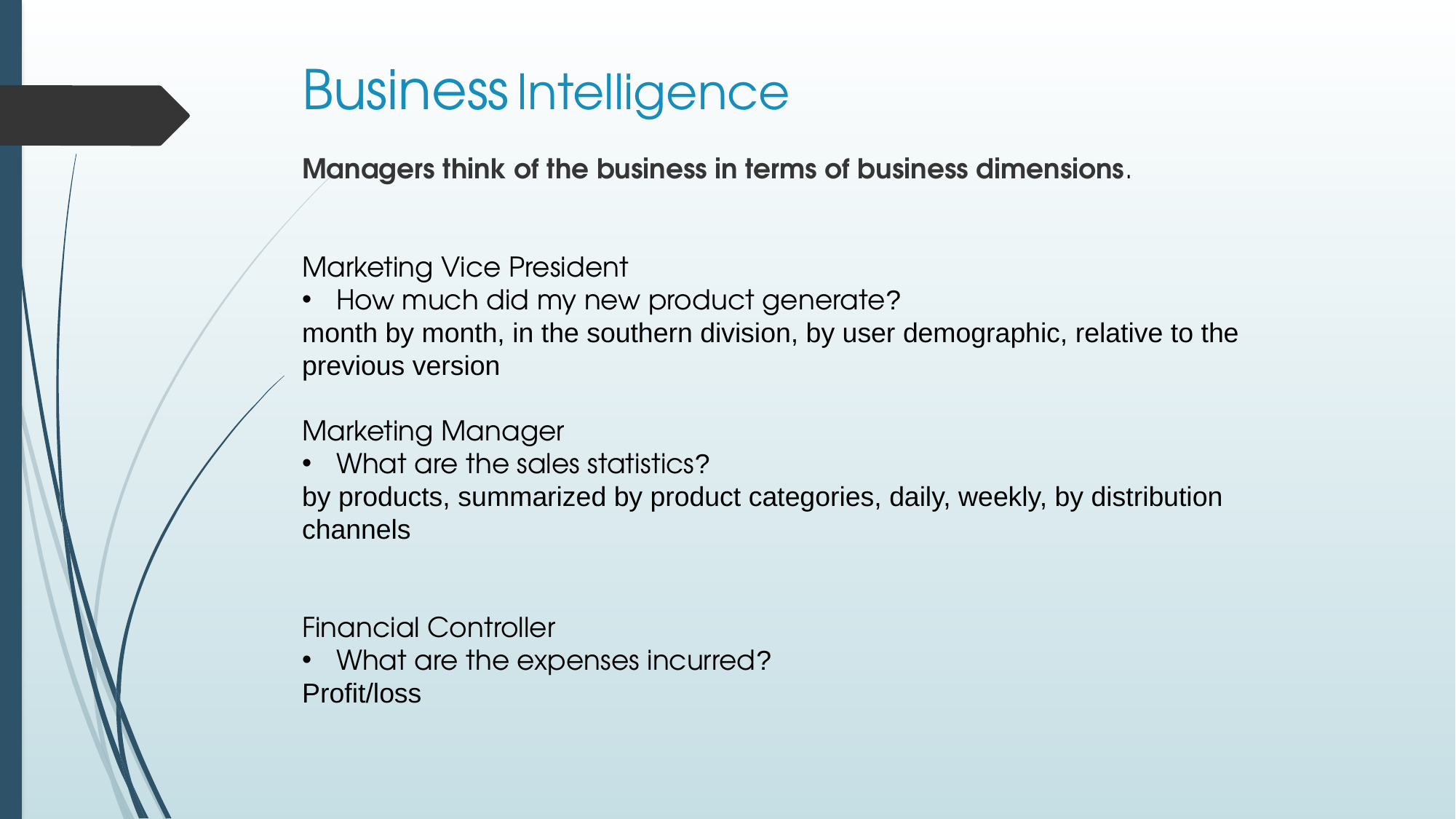

Business Intelligence
Managers think of the business in terms of business dimensions.

Marketing Vice President
How much did my new product generate?
month by month, in the southern division, by user demographic, relative to the previous version

Marketing Manager
What are the sales statistics?
by products, summarized by product categories, daily, weekly, by distribution channels

Financial Controller
What are the expenses incurred?
Profit/loss